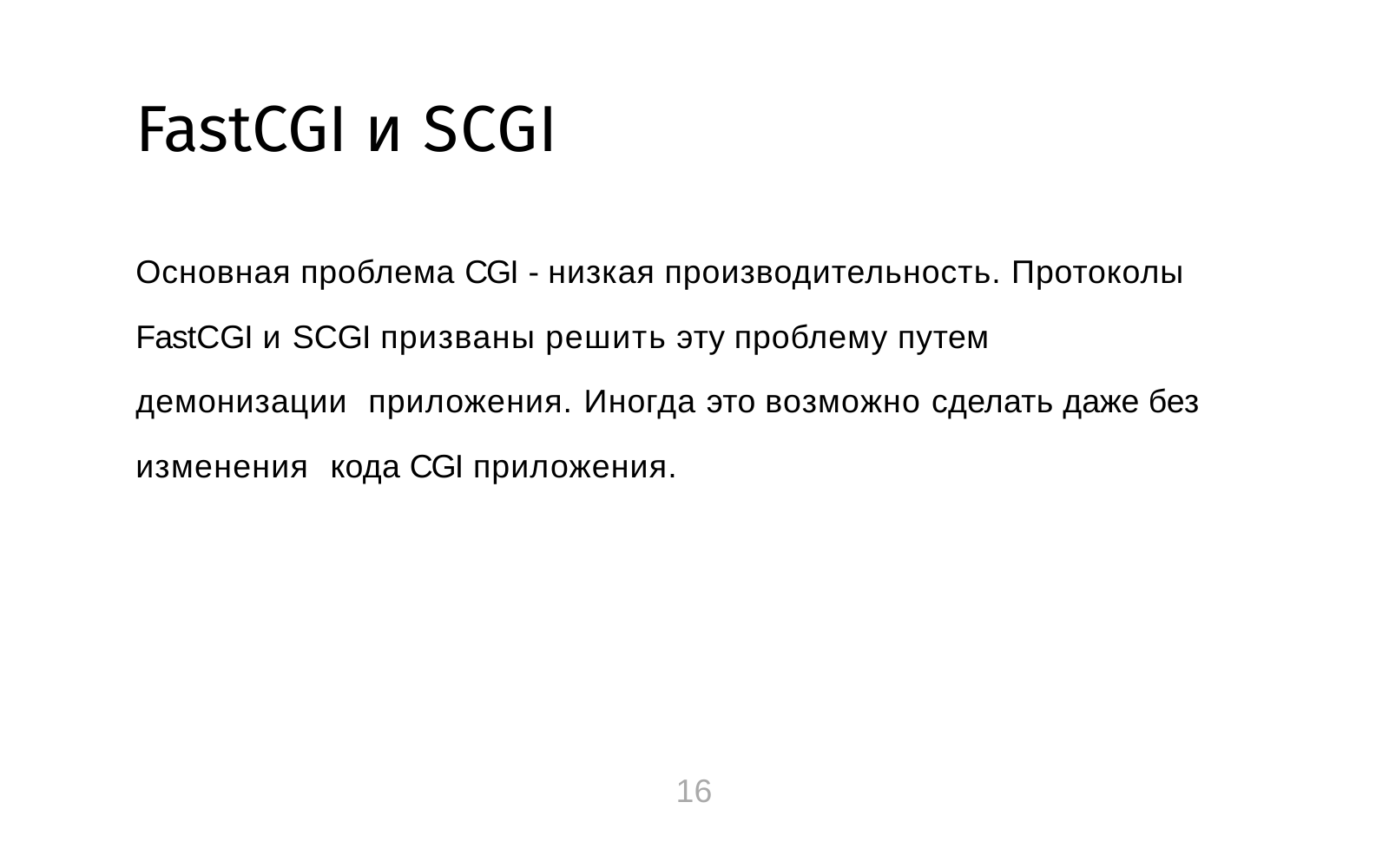

# FastCGI и SCGI
Основная проблема CGI - низкая производительность. Протоколы
FastCGI и SCGI призваны решить эту проблему путем демонизации  приложения. Иногда это возможно сделать даже без изменения  кода CGI приложения.
16